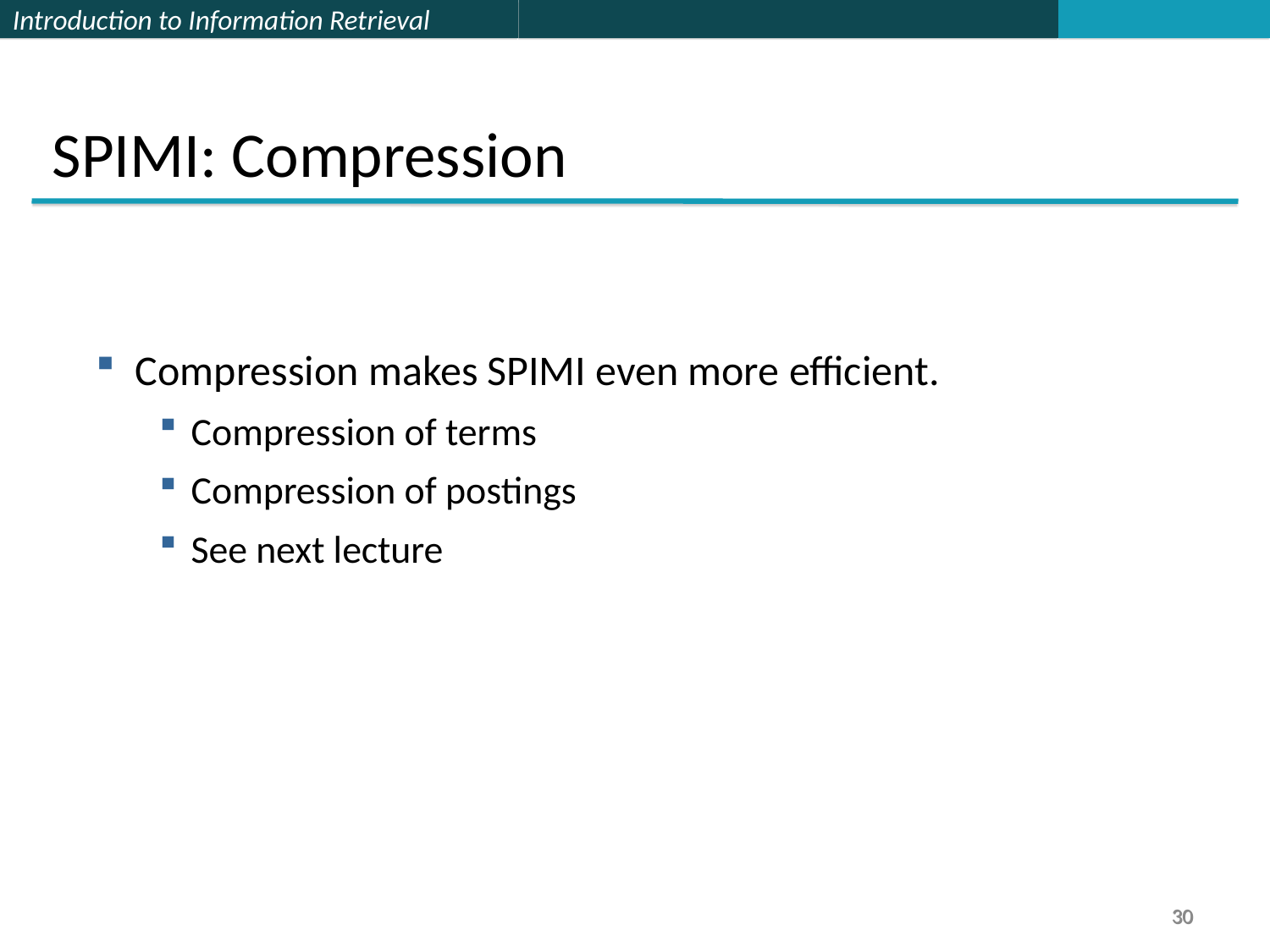

SPIMI: Compression
Compression makes SPIMI even more efficient.
Compression of terms
Compression of postings
See next lecture
30
30